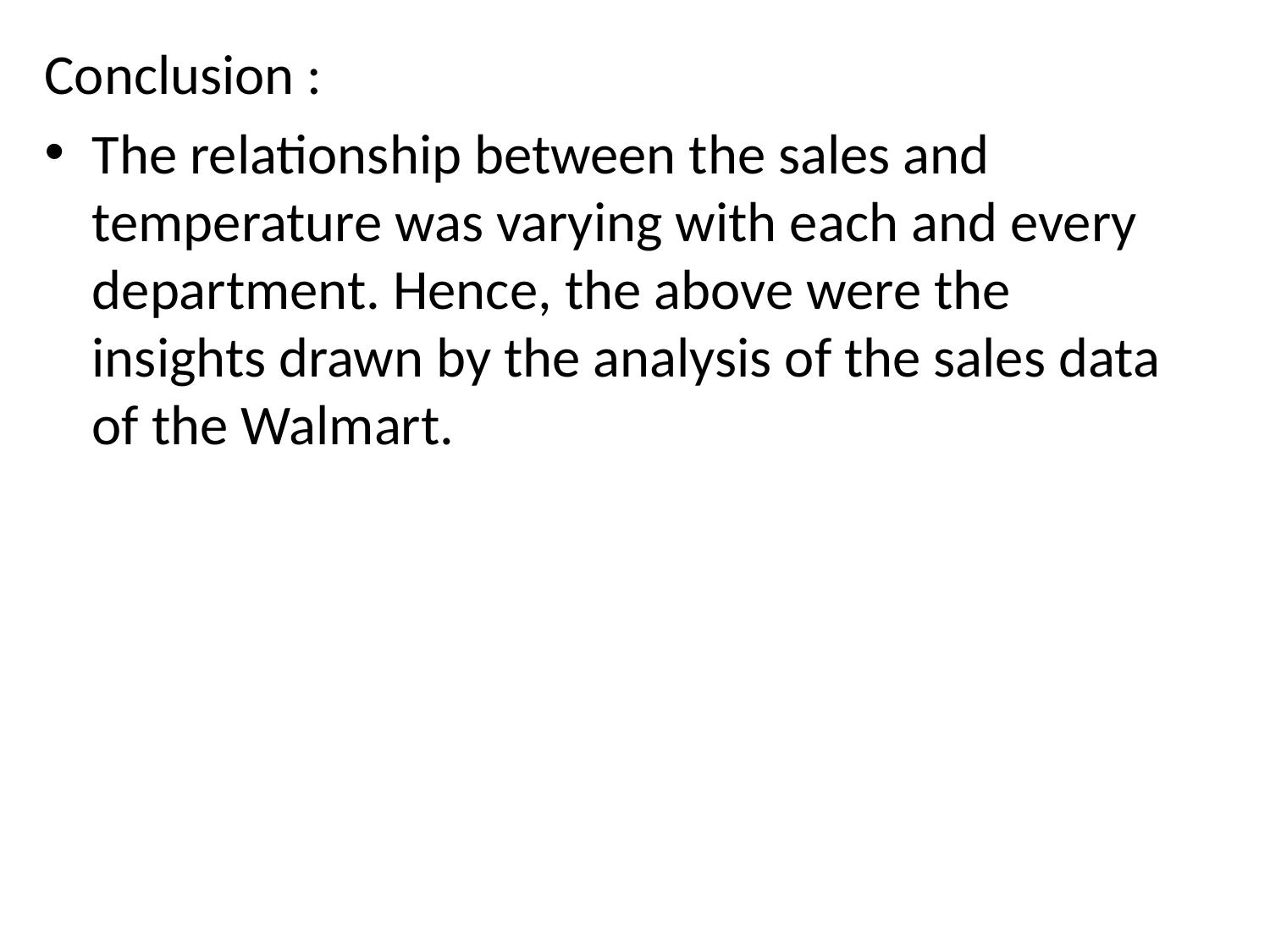

Conclusion :
The relationship between the sales and temperature was varying with each and every department. Hence, the above were the insights drawn by the analysis of the sales data of the Walmart.